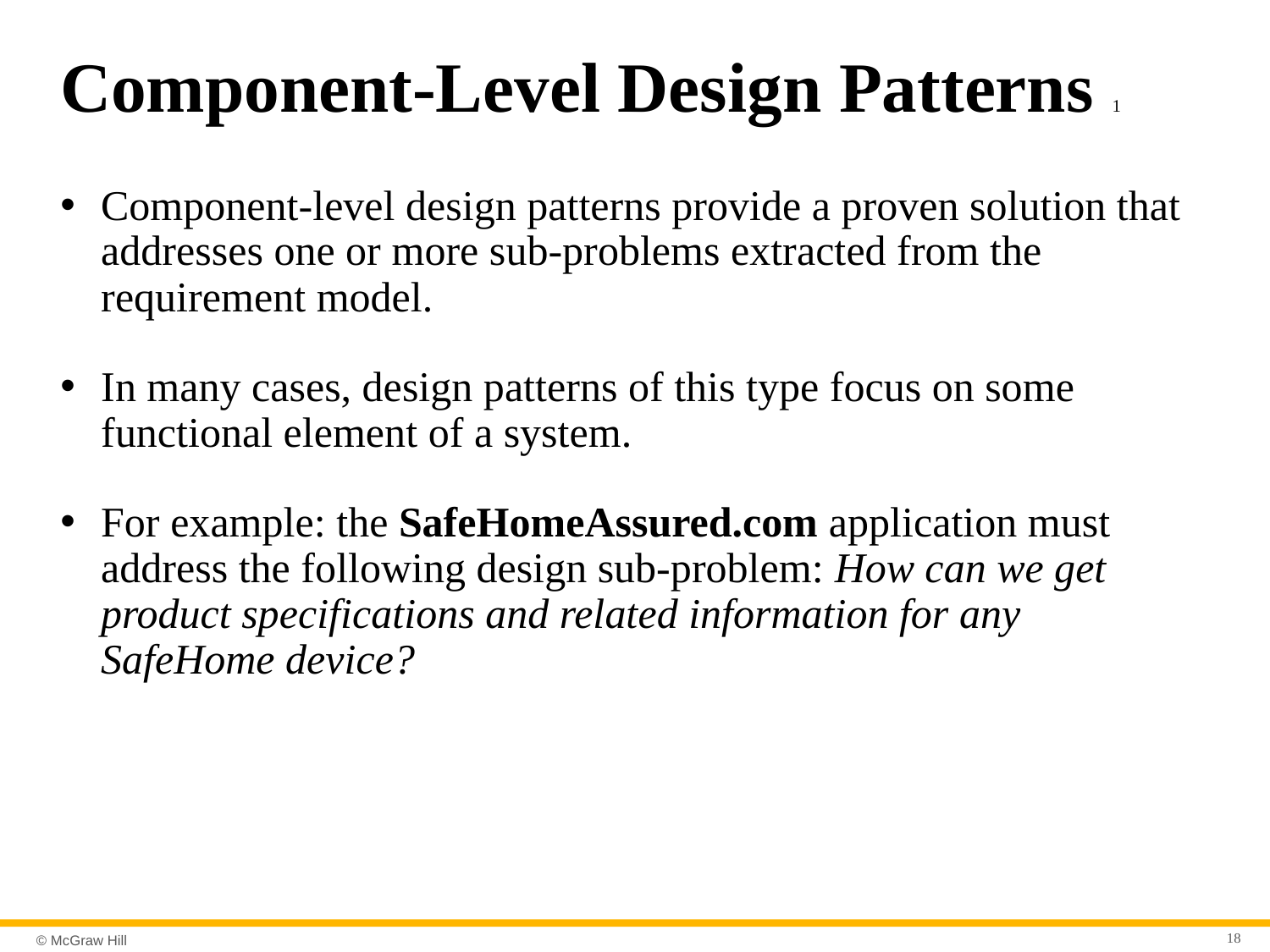

# Component-Level Design Patterns 1
Component-level design patterns provide a proven solution that addresses one or more sub-problems extracted from the requirement model.
In many cases, design patterns of this type focus on some functional element of a system.
For example: the SafeHomeAssured.com application must address the following design sub-problem: How can we get product specifications and related information for any SafeHome device?
18